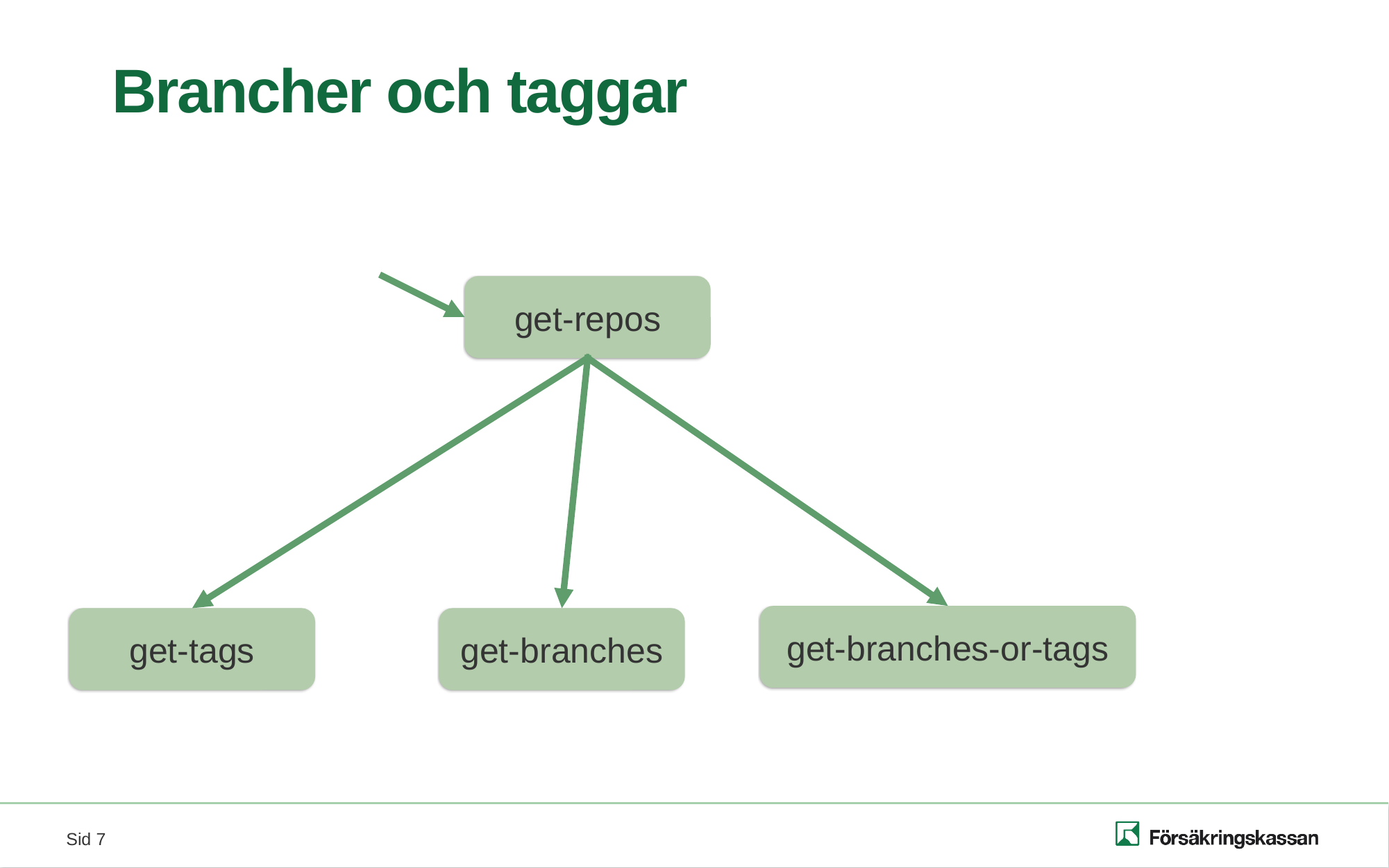

# Brancher och taggar
get-repos
get-branches-or-tags
get-tags
get-branches